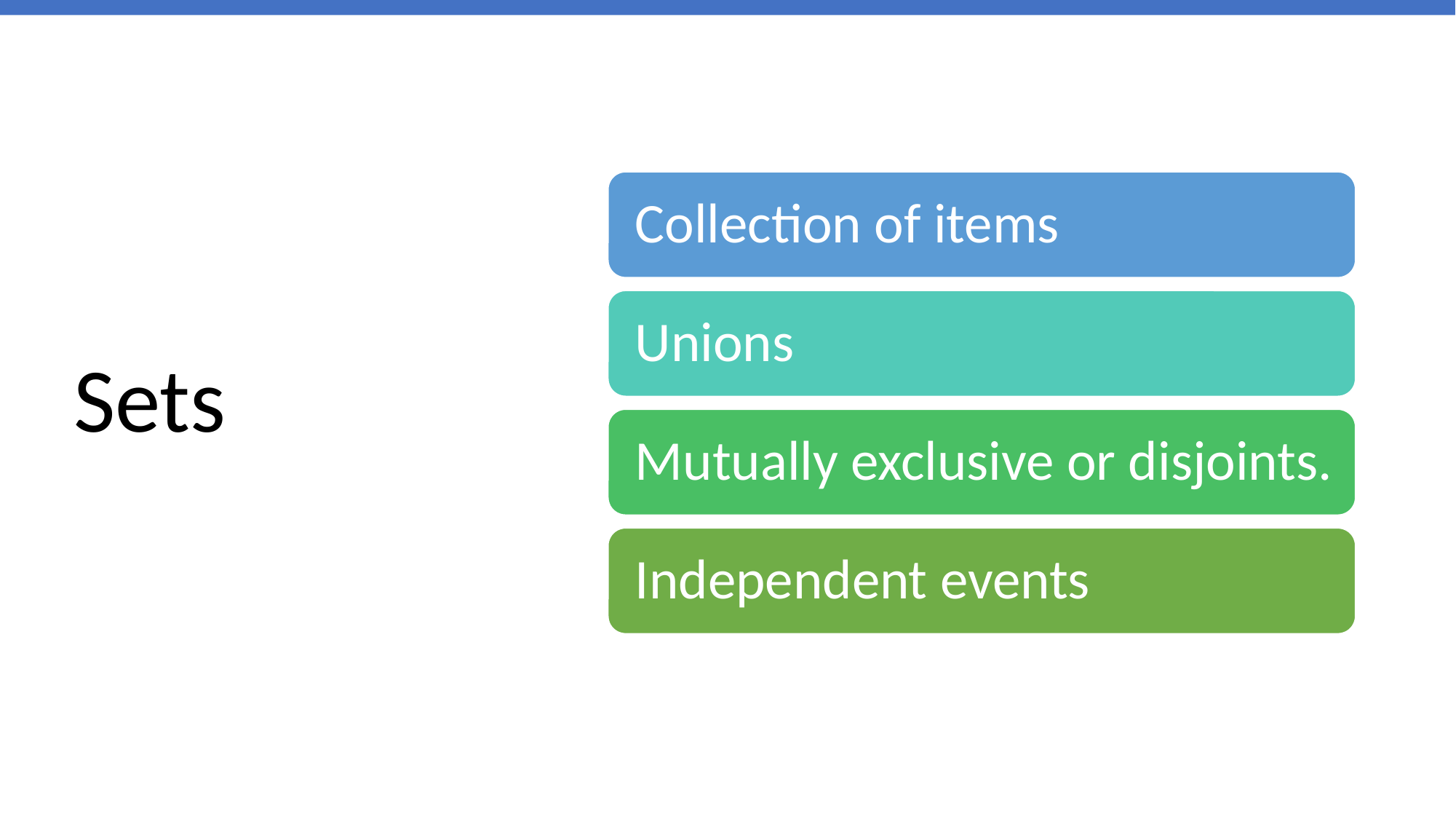

# Sets
Collection of items
Unions
Mutually exclusive or disjoints.
Independent events